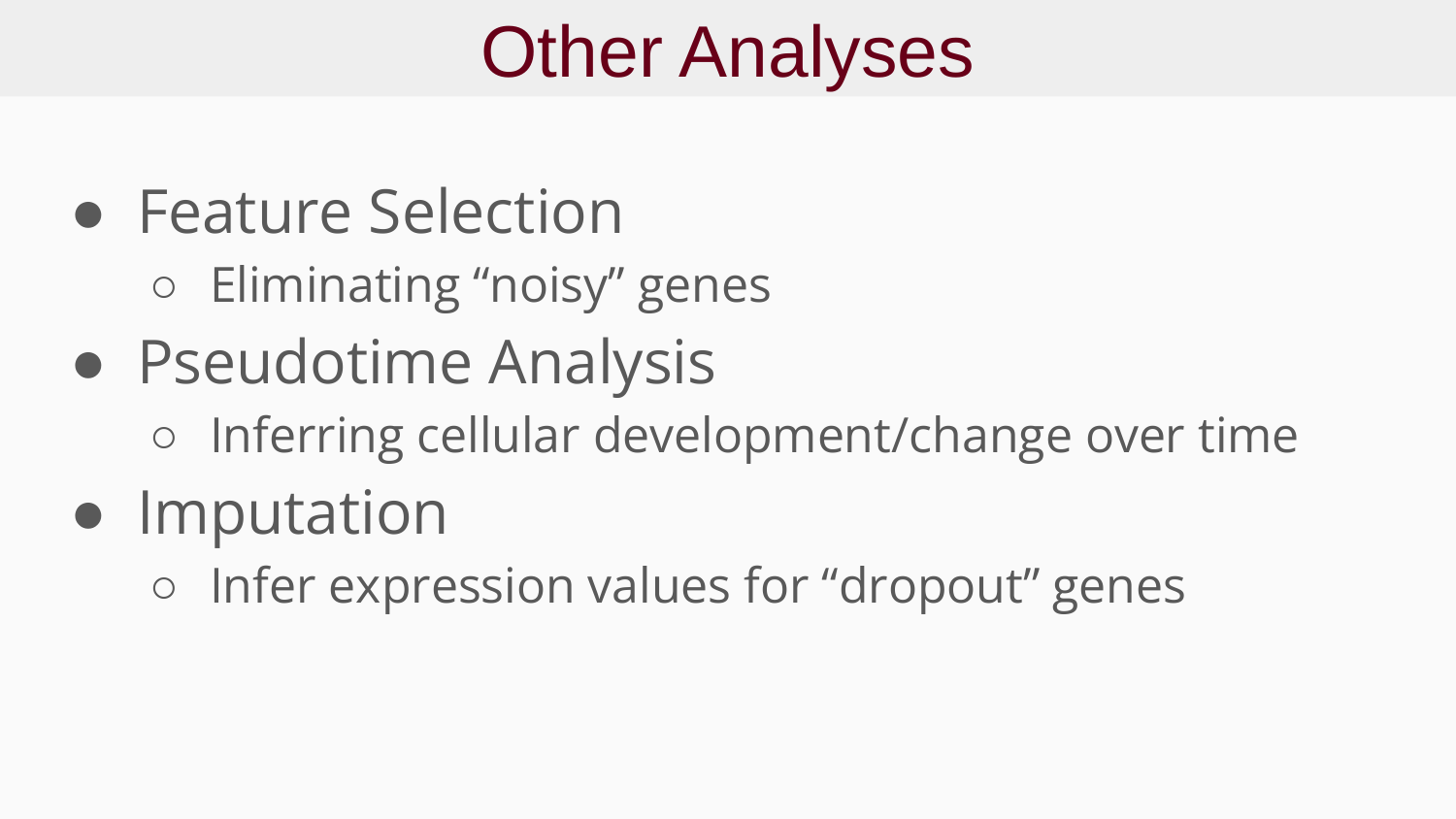

# Other Analyses
Feature Selection
Eliminating “noisy” genes
Pseudotime Analysis
Inferring cellular development/change over time
Imputation
Infer expression values for “dropout” genes